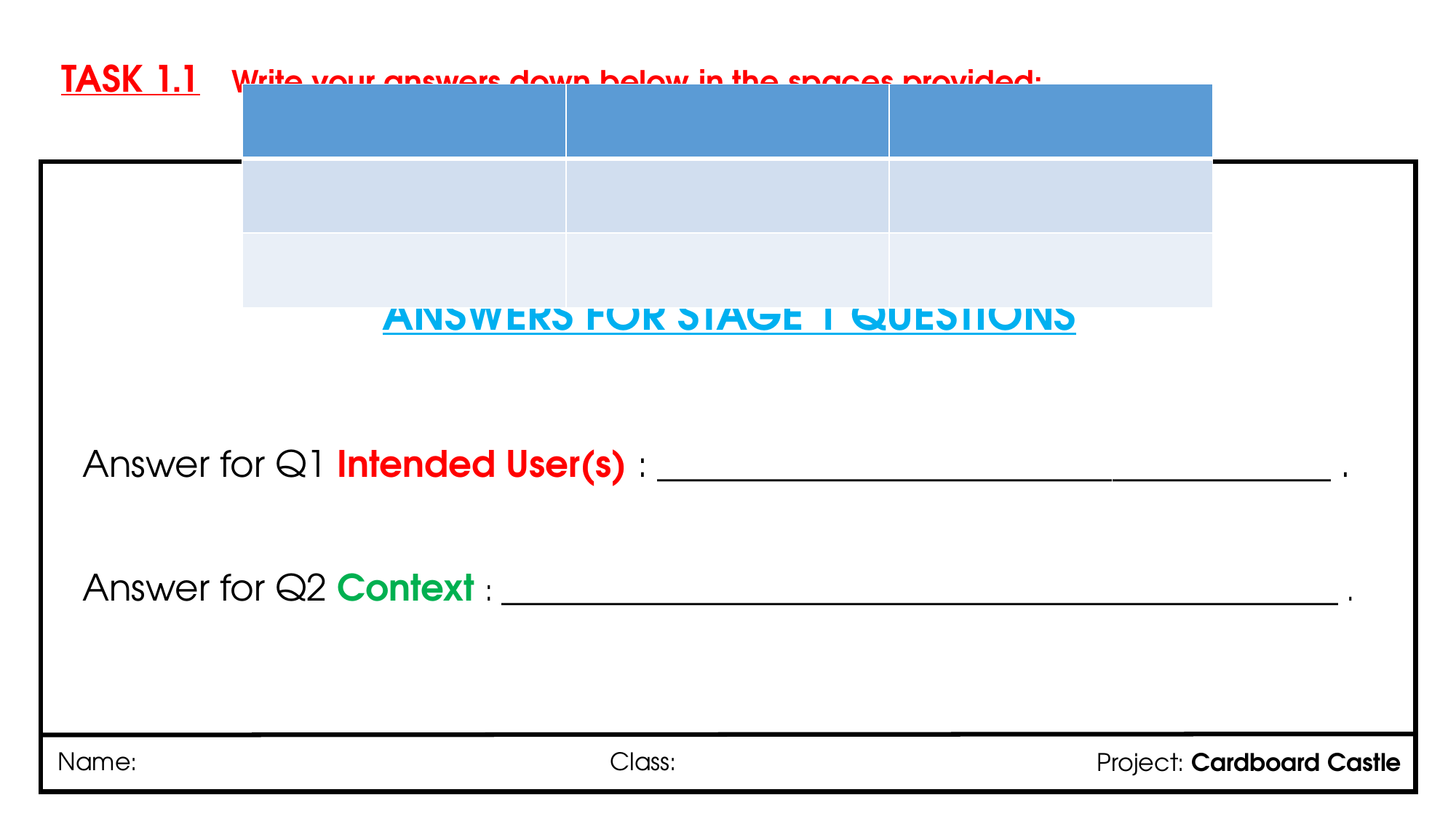

TASK 1.1
Write your answers down below in the spaces provided:
|  |  |  |
| --- | --- | --- |
|  |  |  |
|  |  |  |

ANSWERS FOR STAGE 1 QUESTIONS
Answer for Q1 Intended User(s) : _____________________________________ .

Answer for Q2 Context : ______________________________________________ .
Name:
Class:
Project: Cardboard Castle